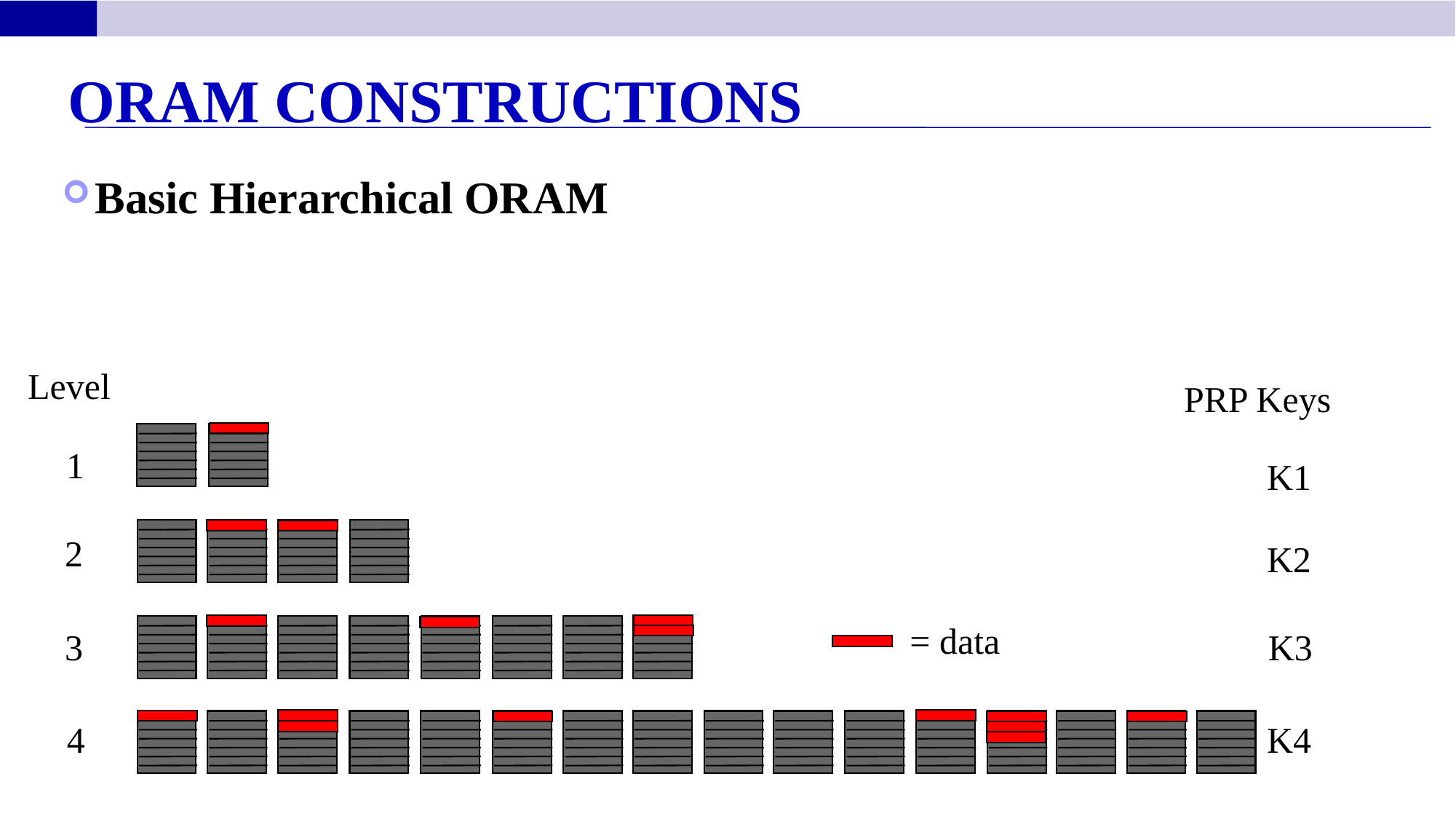

ORAM Constructions
Basic Hierarchical ORAM
Level
PRP Keys

1
K1

2
K2
= data

3
K3

4

K4